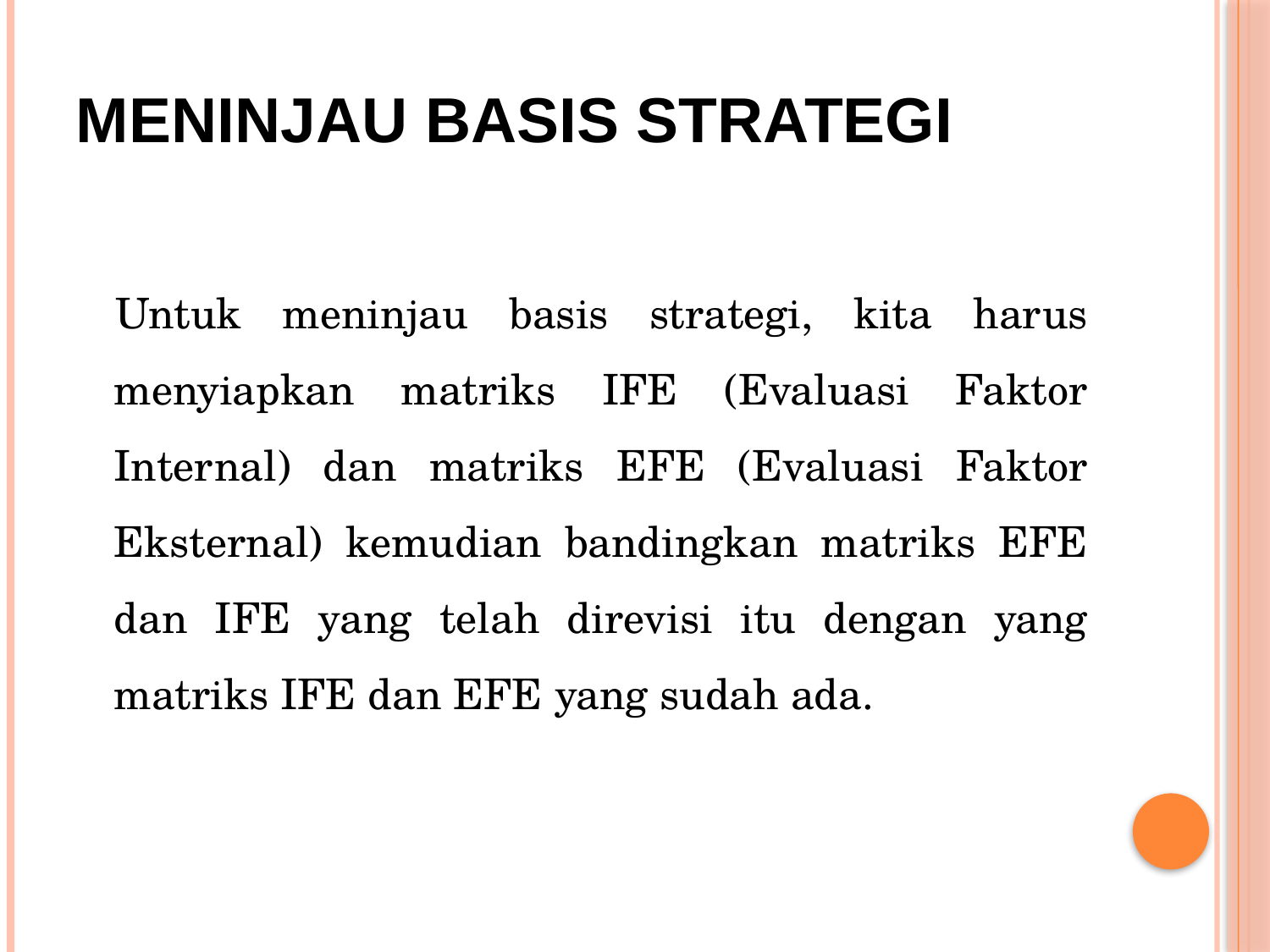

# Meninjau Basis Strategi
Untuk meninjau basis strategi, kita harus menyiapkan matriks IFE (Evaluasi Faktor Internal) dan matriks EFE (Evaluasi Faktor Eksternal) kemudian bandingkan matriks EFE dan IFE yang telah direvisi itu dengan yang matriks IFE dan EFE yang sudah ada.